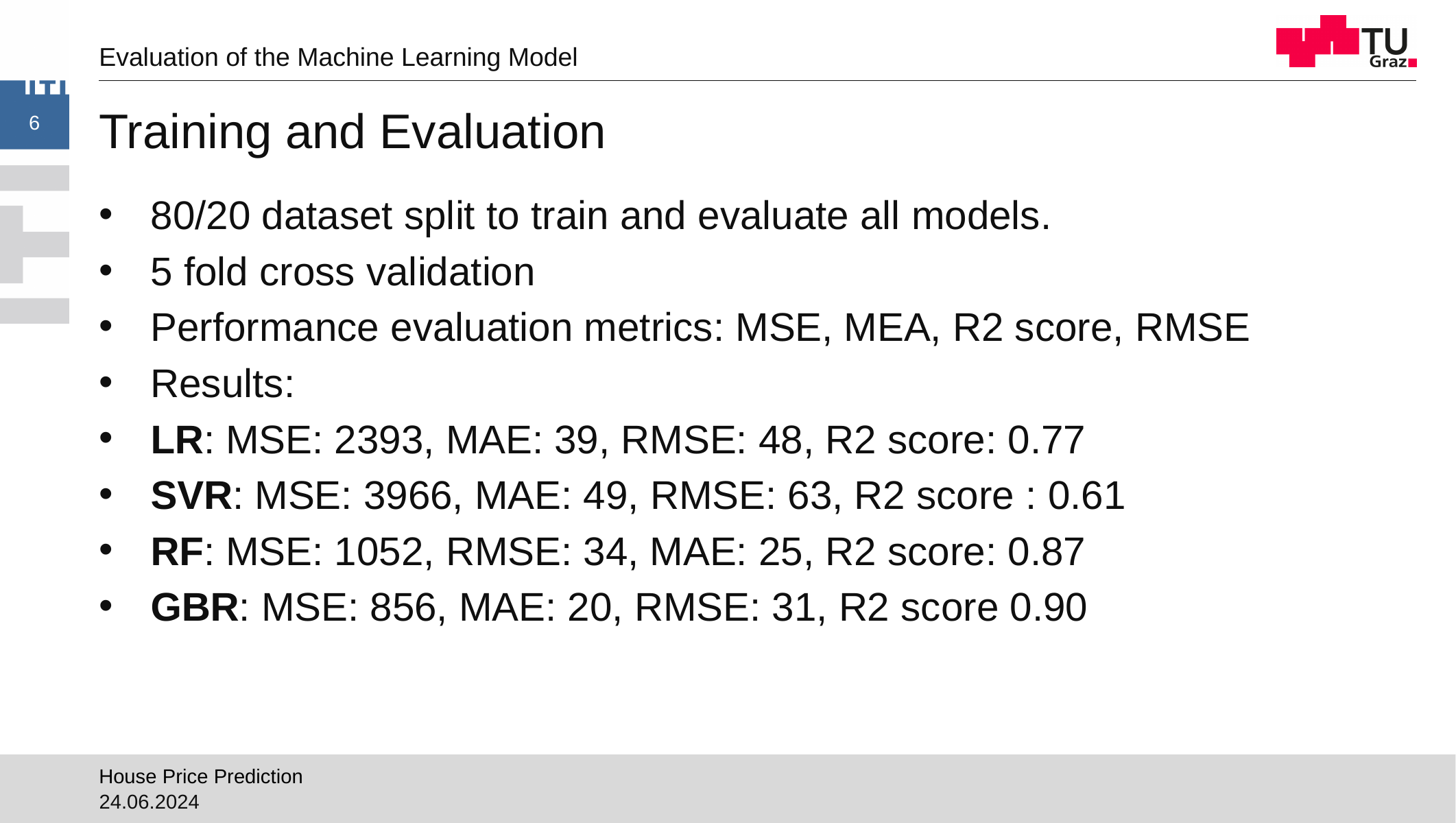

Evaluation of the Machine Learning Model
6
# Training and Evaluation
80/20 dataset split to train and evaluate all models.
5 fold cross validation
Performance evaluation metrics: MSE, MEA, R2 score, RMSE
Results:
LR: MSE: 2393, MAE: 39, RMSE: 48, R2 score: 0.77
SVR: MSE: 3966, MAE: 49, RMSE: 63, R2 score : 0.61
RF: MSE: 1052, RMSE: 34, MAE: 25, R2 score: 0.87
GBR: MSE: 856, MAE: 20, RMSE: 31, R2 score 0.90
House Price Prediction
24.06.2024